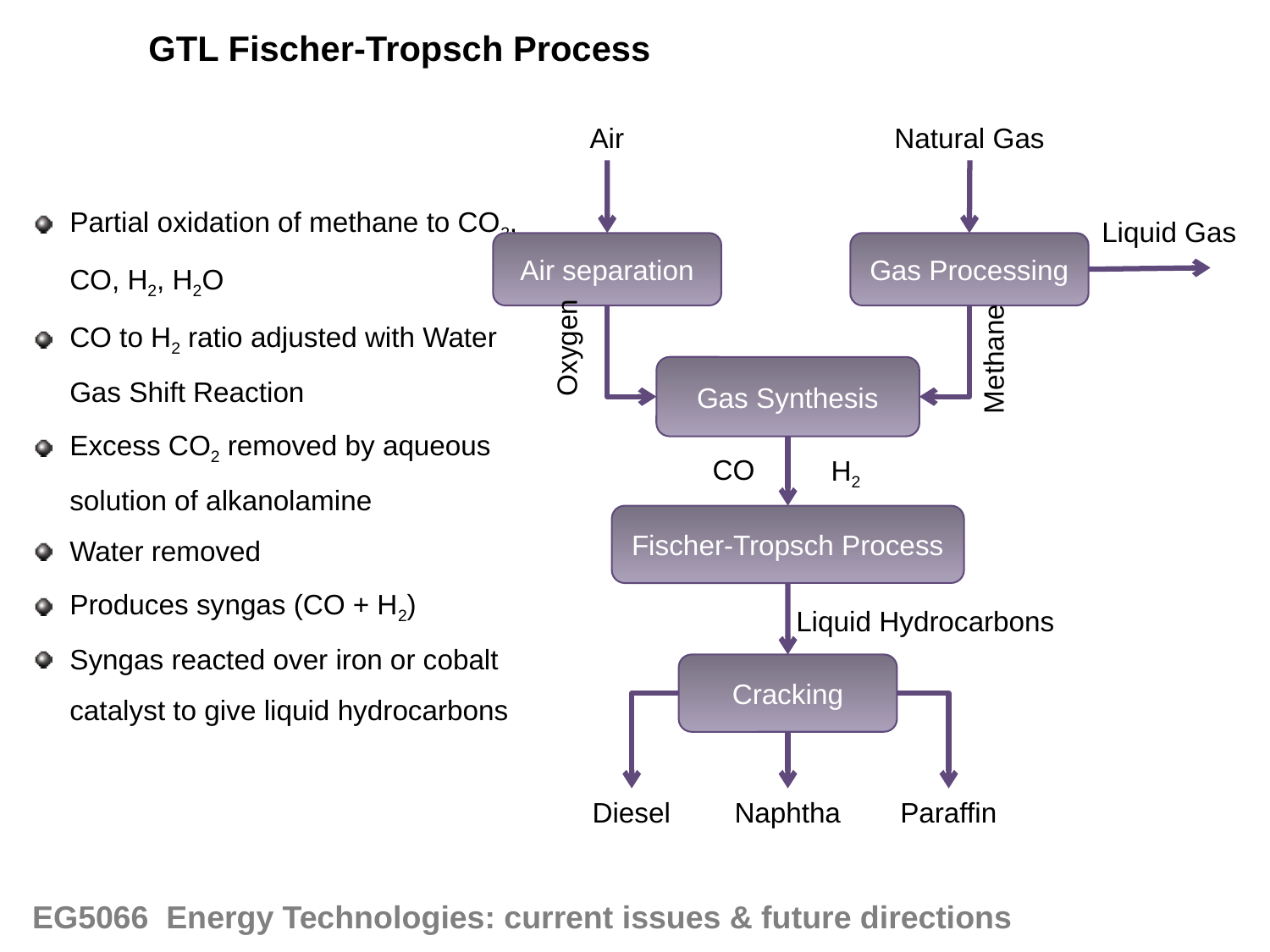

GTL Fischer-Tropsch Process
Air
Natural Gas
Partial oxidation of methane to CO2, CO, H2, H2O
CO to H2 ratio adjusted with Water Gas Shift Reaction
Excess CO2 removed by aqueous solution of alkanolamine
Water removed
Produces syngas (CO + H2)
Syngas reacted over iron or cobalt catalyst to give liquid hydrocarbons
Liquid Gas
Air separation
Gas Processing
Oxygen
Methane
Gas Synthesis
CO
H2
Fischer-Tropsch Process
Liquid Hydrocarbons
Cracking
Diesel
Naphtha
Paraffin
EG5066  Energy Technologies: current issues & future directions